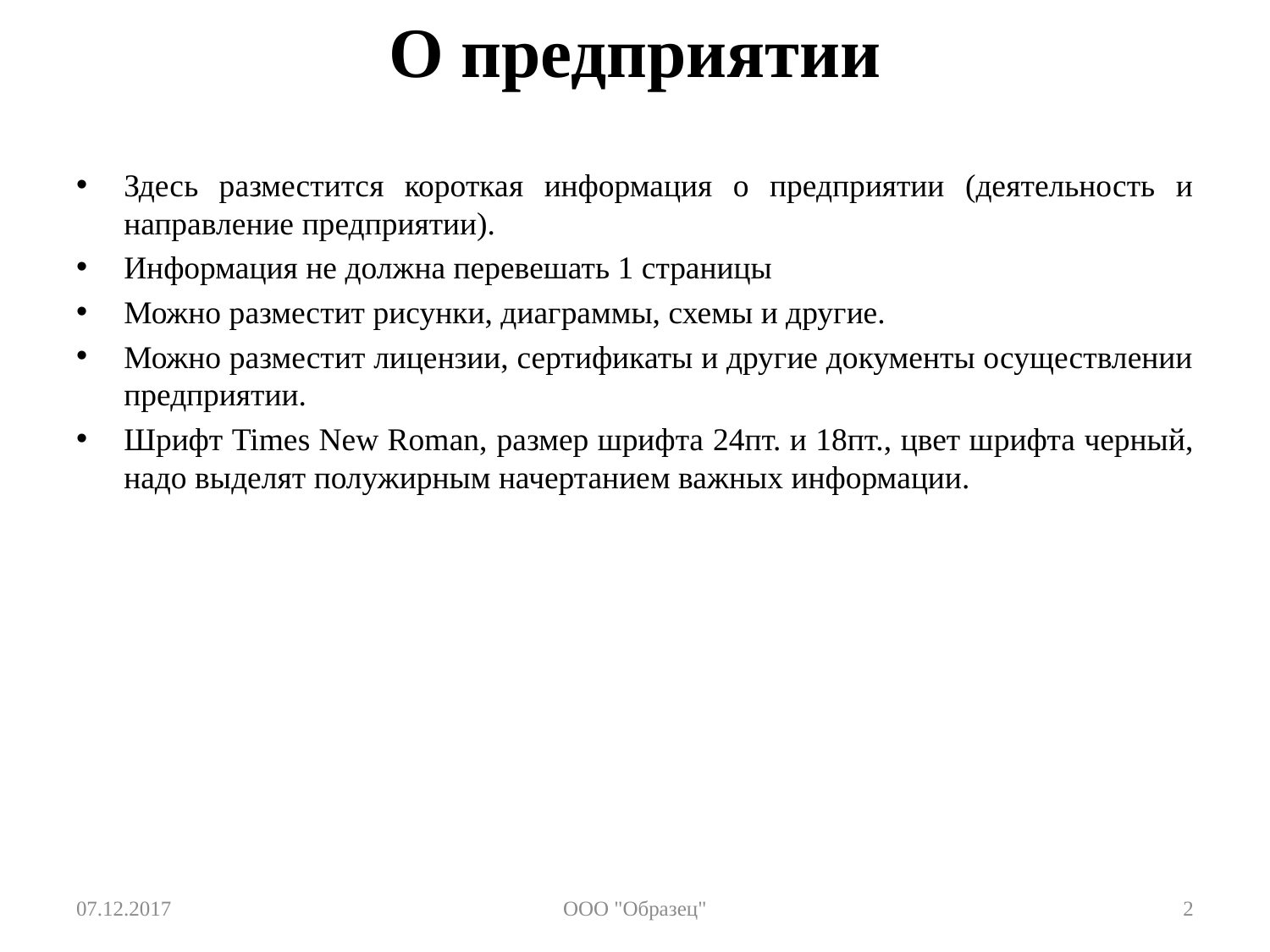

# О предприятии
Здесь разместится короткая информация о предприятии (деятельность и направление предприятии).
Информация не должна перевешать 1 страницы
Можно разместит рисунки, диаграммы, схемы и другие.
Можно разместит лицензии, сертификаты и другие документы осуществлении предприятии.
Шрифт Times New Roman, размер шрифта 24пт. и 18пт., цвет шрифта черный, надо выделят полужирным начертанием важных информации.
07.12.2017
OOO "Образец"
2